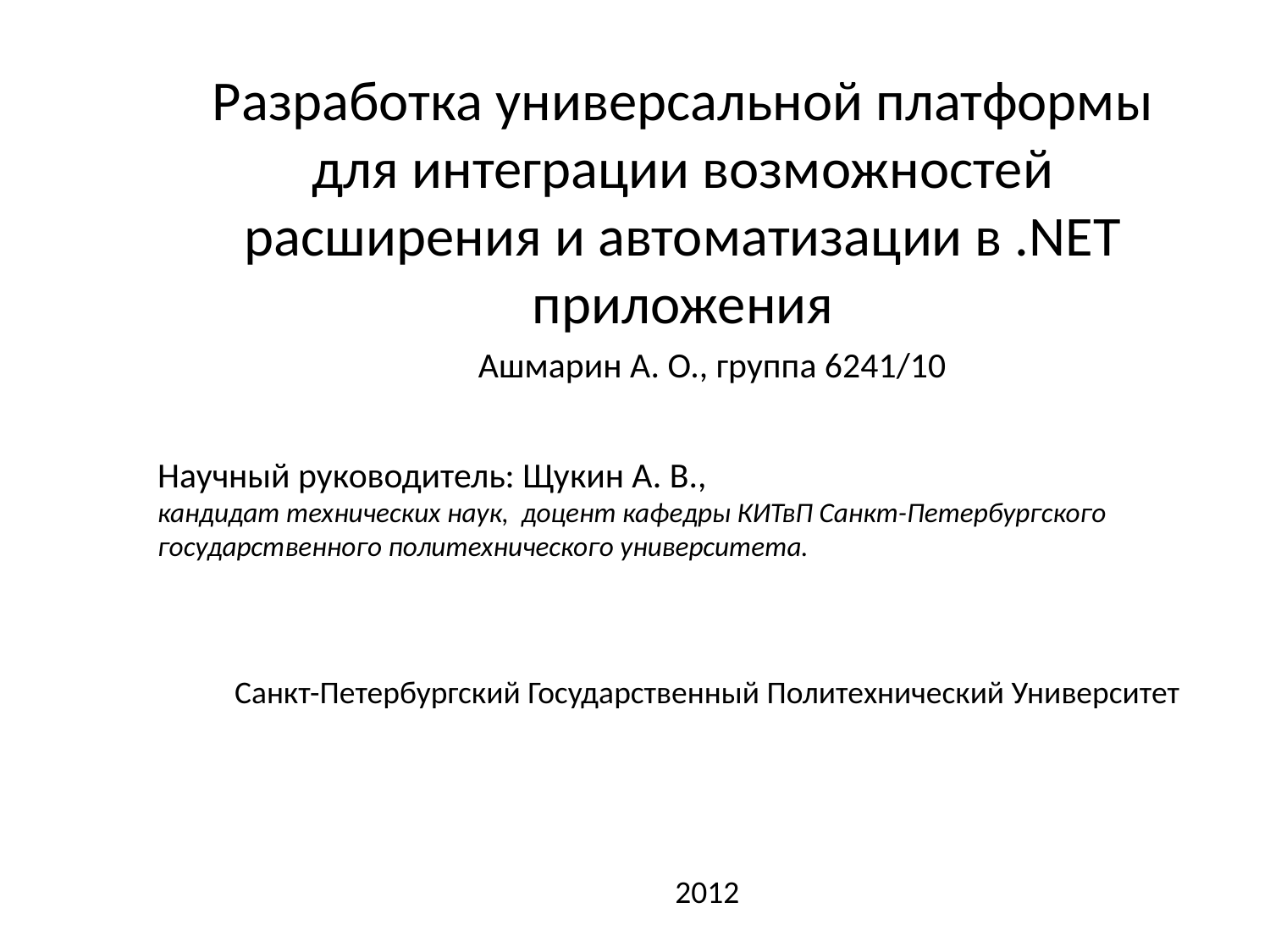

# Разработка универсальной платформы для интеграции возможностей расширения и автоматизации в .NET приложения
Ашмарин А. О., группа 6241/10
Научный руководитель: Щукин А. В.,
кандидат технических наук,  доцент кафедры КИТвП Санкт-Петербургского государственного политехнического университета.
Санкт-Петербургский Государственный Политехнический Университет
2012